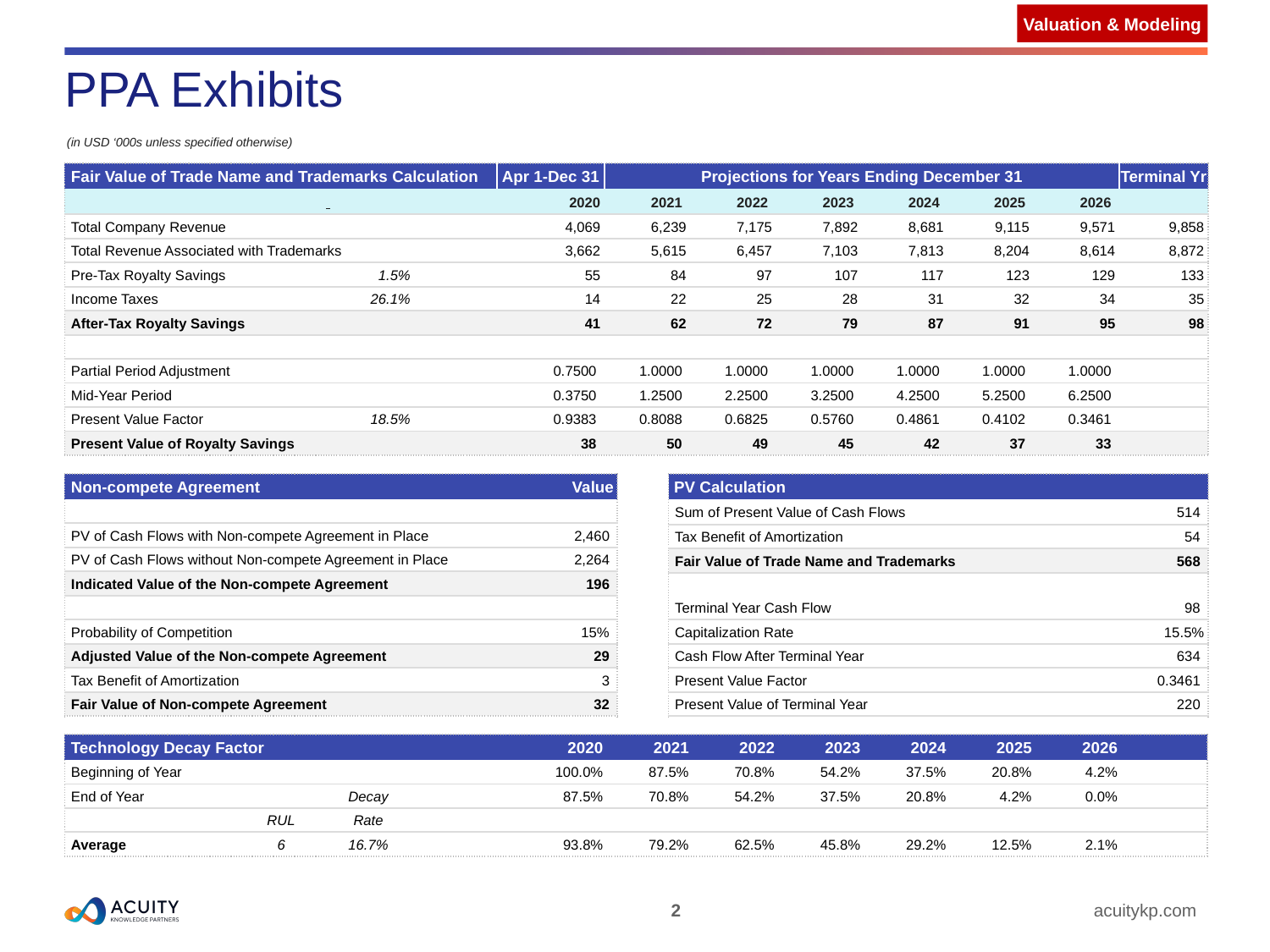

Valuation & Modeling
# PPA Exhibits
(in USD ‘000s unless specified otherwise)
| Fair Value of Trade Name and Trademarks Calculation |  |  |  |  | Apr 1-Dec 31 | Projections for Years Ending December 31 |  |  |  |  |  | Terminal Yr |
| --- | --- | --- | --- | --- | --- | --- | --- | --- | --- | --- | --- | --- |
|  |  |  |  |  | 2020 | 2021 | 2022 | 2023 | 2024 | 2025 | 2026 |  |
| Total Company Revenue |  |  |  |  | 4,069 | 6,239 | 7,175 | 7,892 | 8,681 | 9,115 | 9,571 | 9,858 |
| Total Revenue Associated with Trademarks |  |  |  |  | 3,662 | 5,615 | 6,457 | 7,103 | 7,813 | 8,204 | 8,614 | 8,872 |
| Pre-Tax Royalty Savings |  |  | 1.5% |  | 55 | 84 | 97 | 107 | 117 | 123 | 129 | 133 |
| Income Taxes |  |  | 26.1% |  | 14 | 22 | 25 | 28 | 31 | 32 | 34 | 35 |
| After-Tax Royalty Savings |  |  |  |  | 41 | 62 | 72 | 79 | 87 | 91 | 95 | 98 |
|  |  |  |  |  |  |  |  |  |  |  |  |  |
| Partial Period Adjustment |  |  |  |  | 0.7500 | 1.0000 | 1.0000 | 1.0000 | 1.0000 | 1.0000 | 1.0000 |  |
| Mid-Year Period |  |  |  |  | 0.3750 | 1.2500 | 2.2500 | 3.2500 | 4.2500 | 5.2500 | 6.2500 |  |
| Present Value Factor |  |  | 18.5% |  | 0.9383 | 0.8088 | 0.6825 | 0.5760 | 0.4861 | 0.4102 | 0.3461 |  |
| Present Value of Royalty Savings |  |  |  |  | 38 | 50 | 49 | 45 | 42 | 37 | 33 |  |
| Non-compete Agreement |  |  |  |  | Value |
| --- | --- | --- | --- | --- | --- |
|  |  |  |  |  |  |
| PV of Cash Flows with Non-compete Agreement in Place |  |  |  |  | 2,460 |
| PV of Cash Flows without Non-compete Agreement in Place |  |  |  |  | 2,264 |
| Indicated Value of the Non-compete Agreement |  |  |  |  | 196 |
|  |  |  |  |  |  |
| Probability of Competition |  |  |  |  | 15% |
| Adjusted Value of the Non-compete Agreement |  |  |  |  | 29 |
| Tax Benefit of Amortization |  |  |  |  | 3 |
| Fair Value of Non-compete Agreement |  |  |  |  | 32 |
| PV Calculation |  |  |  |  |  |
| --- | --- | --- | --- | --- | --- |
| Sum of Present Value of Cash Flows |  |  |  |  | 514 |
| Tax Benefit of Amortization |  |  |  |  | 54 |
| Fair Value of Trade Name and Trademarks |  |  |  |  | 568 |
|  |  |  |  |  |  |
|  |  |  |  |  |  |
| Terminal Year Cash Flow |  |  |  |  | 98 |
| Capitalization Rate |  |  |  |  | 15.5% |
| Cash Flow After Terminal Year |  |  |  |  | 634 |
| Present Value Factor |  |  |  |  | 0.3461 |
| Present Value of Terminal Year |  |  |  |  | 220 |
| Technology Decay Factor |  |  |  |  | 2020 | 2021 | 2022 | 2023 | 2024 | 2025 | 2026 |  |
| --- | --- | --- | --- | --- | --- | --- | --- | --- | --- | --- | --- | --- |
| Beginning of Year |  |  |  |  | 100.0% | 87.5% | 70.8% | 54.2% | 37.5% | 20.8% | 4.2% |  |
| End of Year |  |  | Decay |  | 87.5% | 70.8% | 54.2% | 37.5% | 20.8% | 4.2% | 0.0% |  |
|  |  | RUL | Rate |  |  |  |  |  |  |  |  |  |
| Average |  | 6 | 16.7% |  | 93.8% | 79.2% | 62.5% | 45.8% | 29.2% | 12.5% | 2.1% |  |